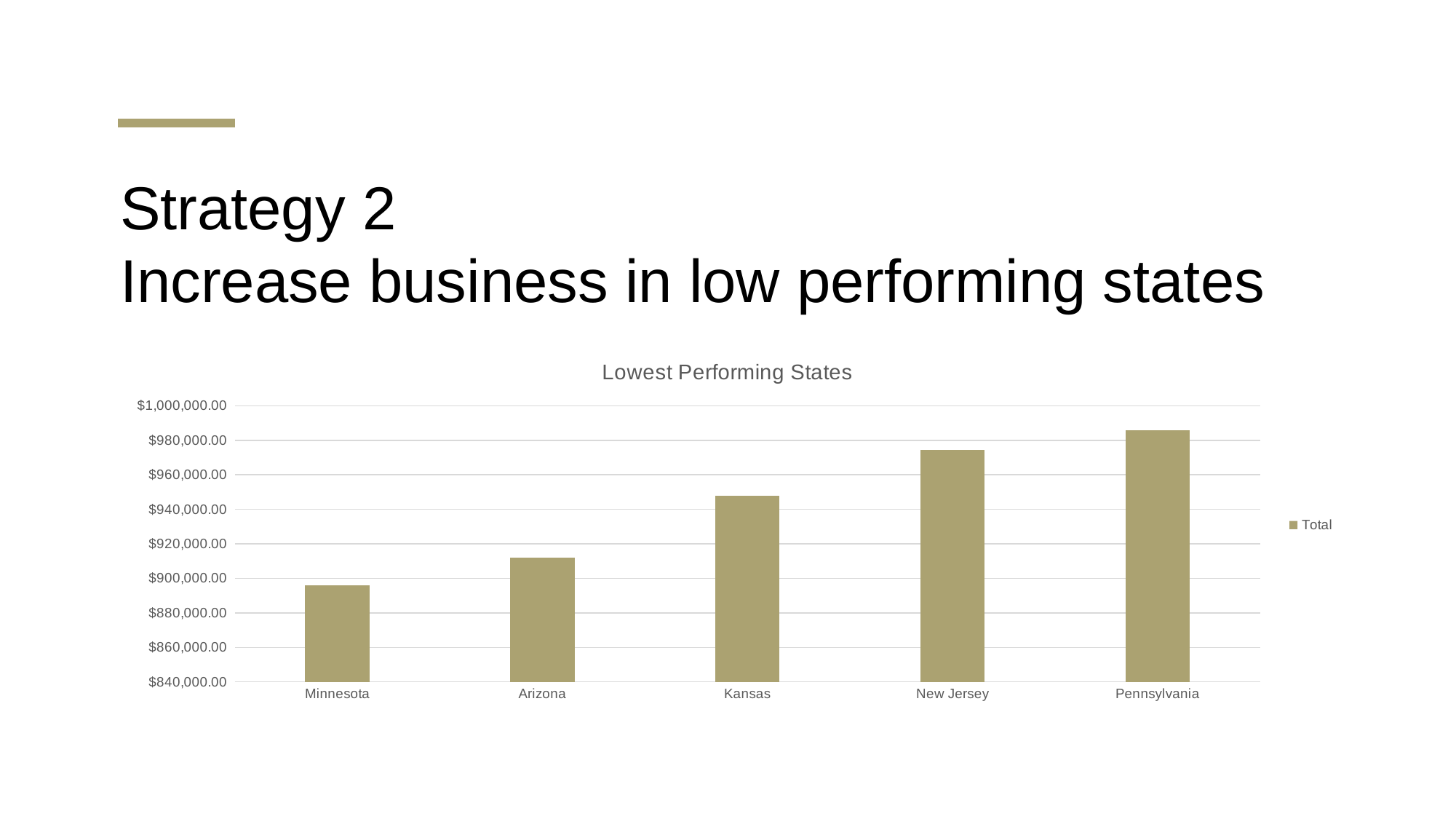

# Strategy 2 Increase business in low performing states

### Chart: Lowest Performing States

| Category | Total |
|---|---|
| Minnesota | 895908.6199999998 |
| Arizona | 911879.63 |
| Kansas | 947801.9300000002 |
| New Jersey | 974562.5600000002 |
| Pennsylvania | 985992.3200000001 |